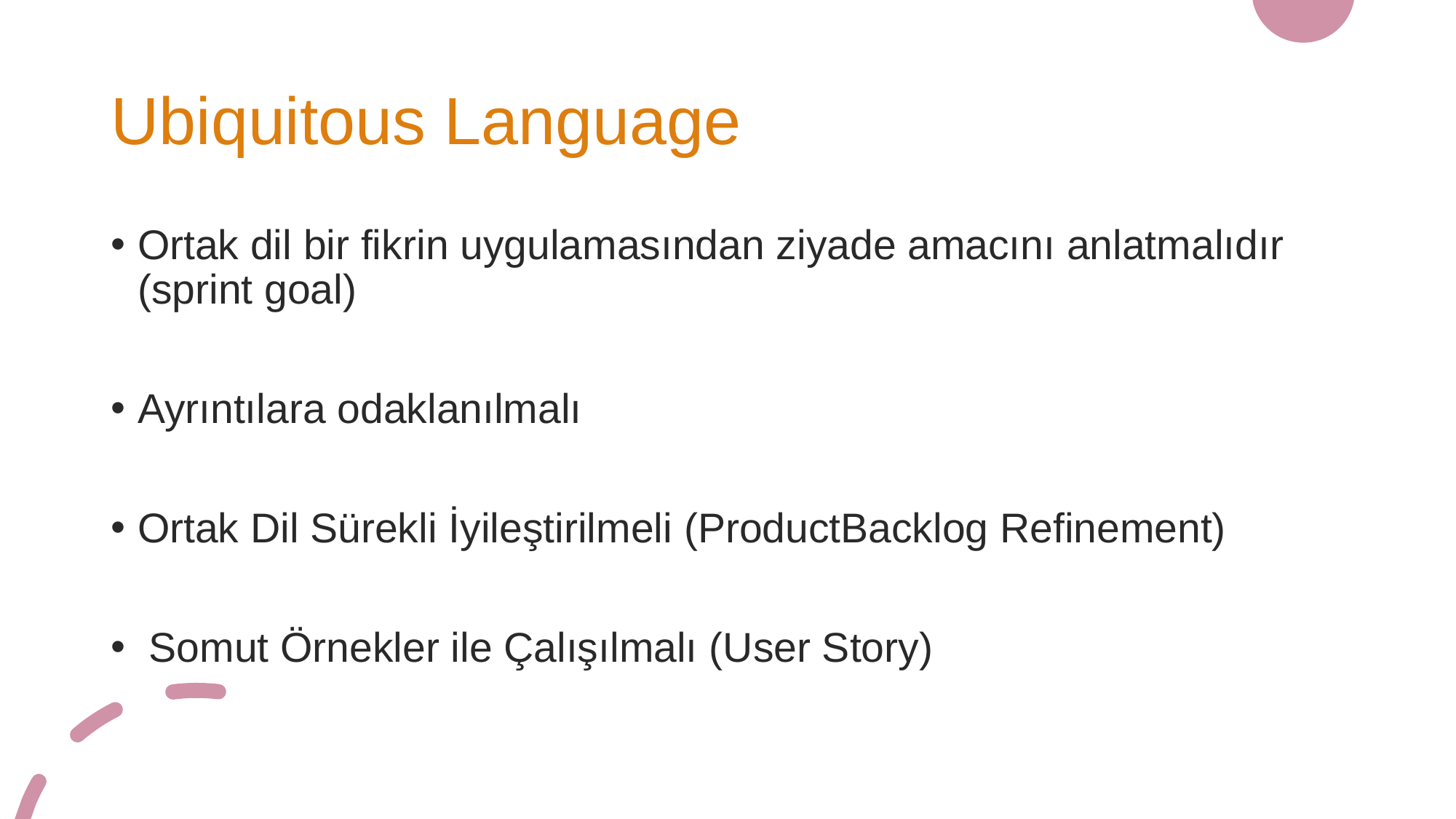

# Ubiquitous Language
Ortak dil bir fikrin uygulamasından ziyade amacını anlatmalıdır (sprint goal)

Ayrıntılara odaklanılmalı

Ortak Dil Sürekli İyileştirilmeli (ProductBacklog Refinement)

 Somut Örnekler ile Çalışılmalı (User Story)